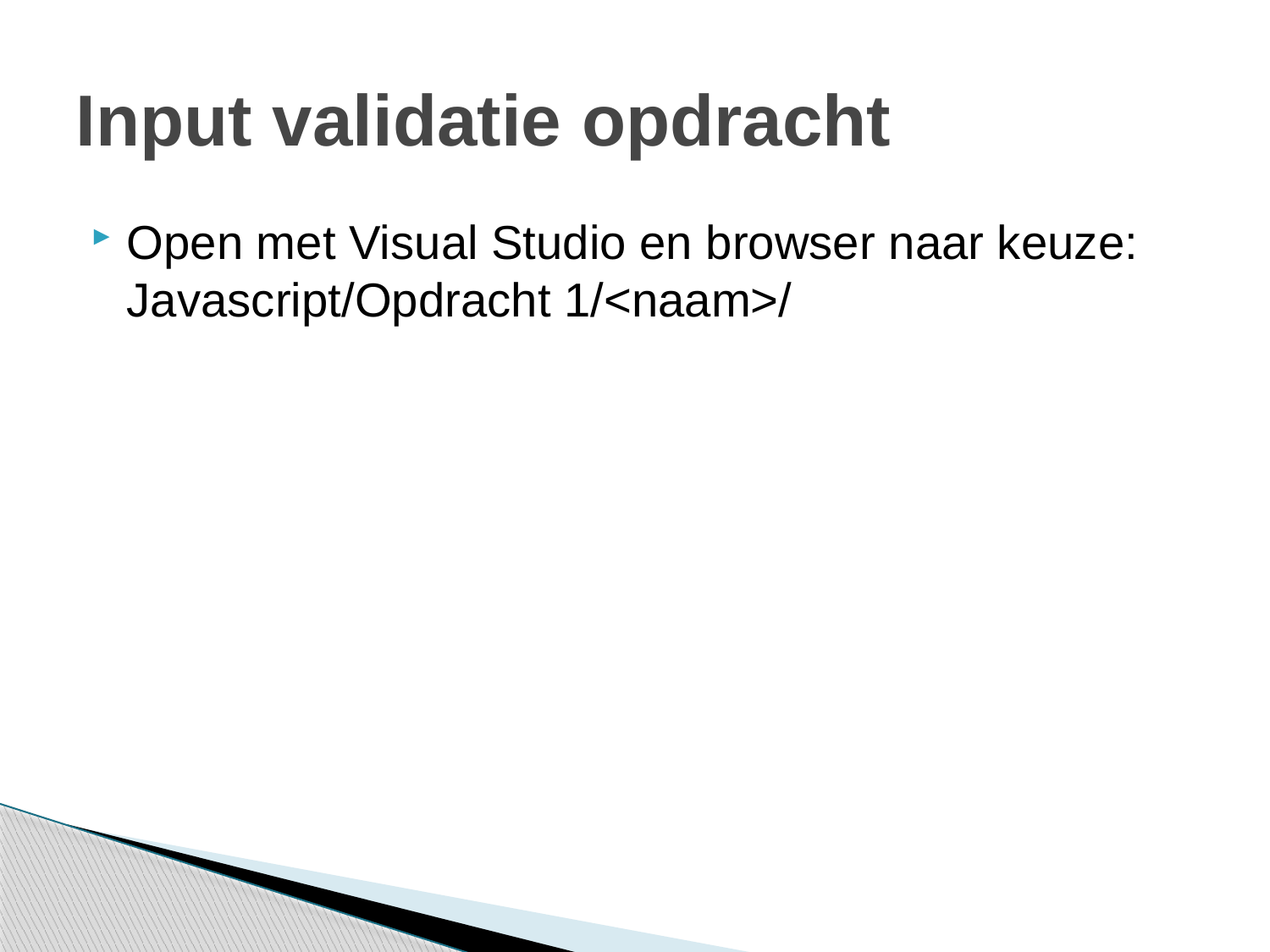

# Input validatie opdracht
Open met Visual Studio en browser naar keuze: Javascript/Opdracht 1/<naam>/